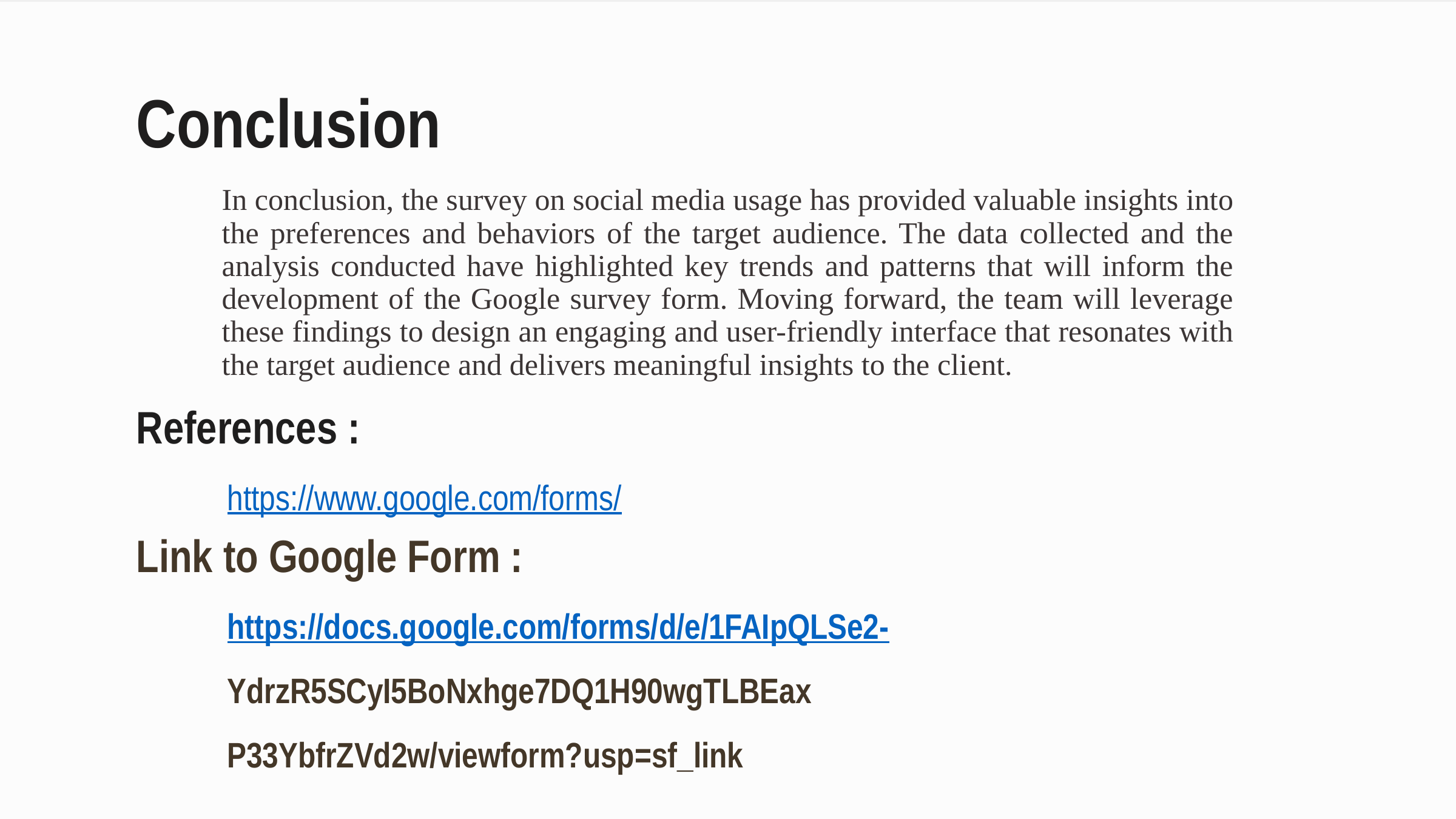

Conclusion
In conclusion, the survey on social media usage has provided valuable insights into the preferences and behaviors of the target audience. The data collected and the analysis conducted have highlighted key trends and patterns that will inform the development of the Google survey form. Moving forward, the team will leverage these findings to design an engaging and user-friendly interface that resonates with the target audience and delivers meaningful insights to the client.

References :
https://www.google.com/forms/
Link to Google Form :
https://docs.google.com/forms/d/e/1FAIpQLSe2-
YdrzR5SCyI5BoNxhge7DQ1H90wgTLBEax
P33YbfrZVd2w/viewform?usp=sf_link